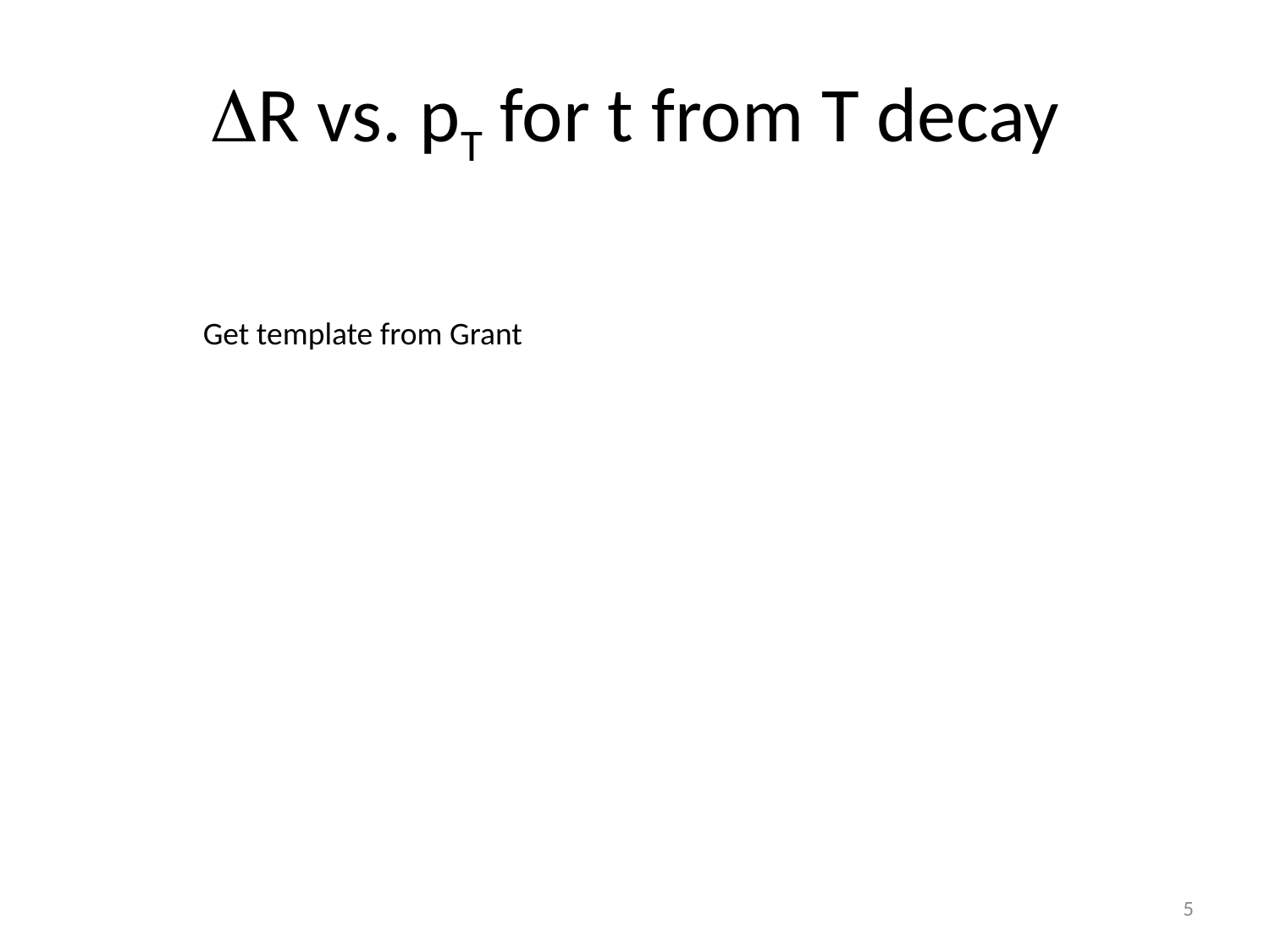

# ΔR vs. pT for t from T decay
Get template from Grant
5